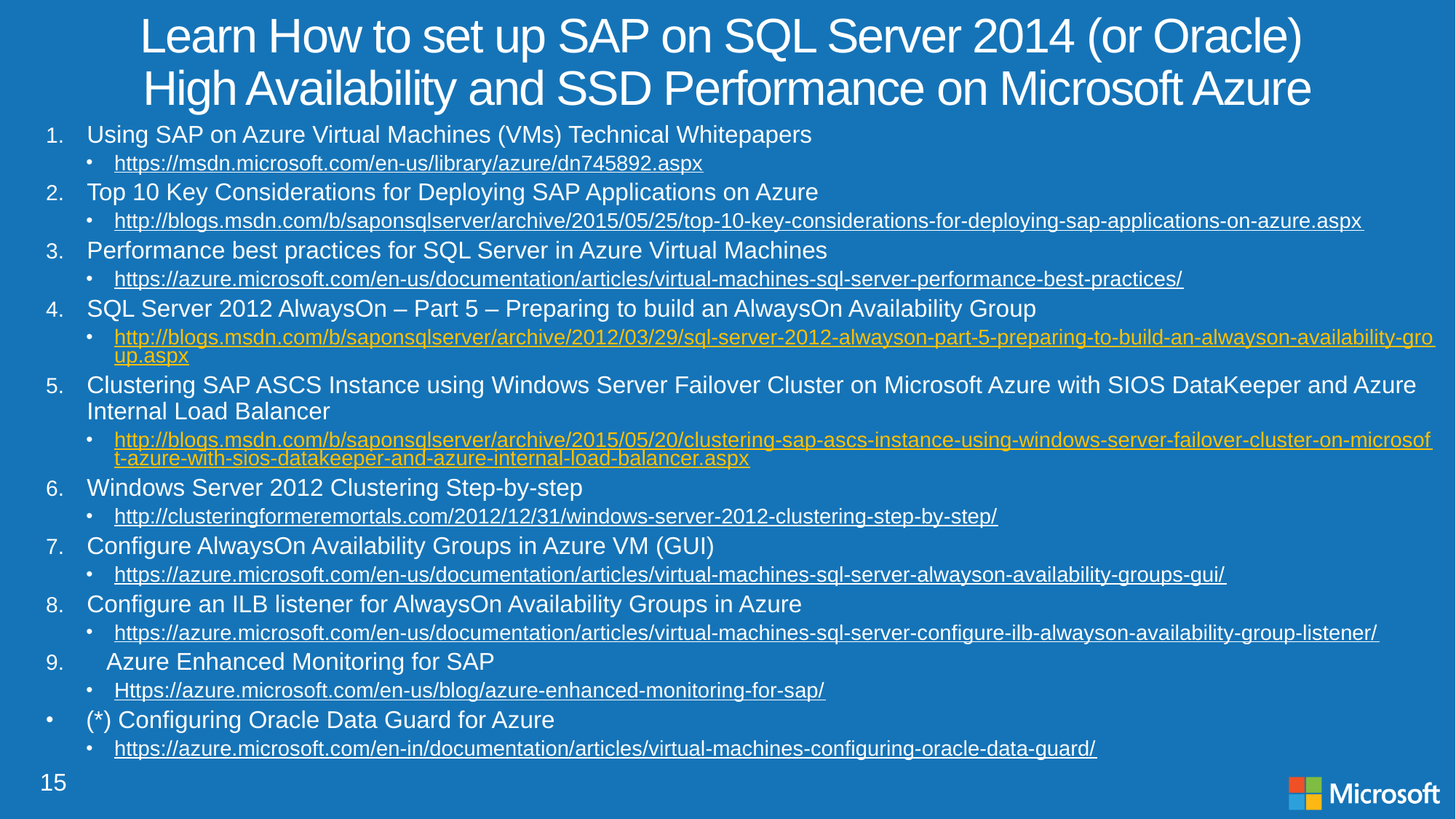

# Learn How to set up SAP on SQL Server 2014 (or Oracle) High Availability and SSD Performance on Microsoft Azure
Using SAP on Azure Virtual Machines (VMs) Technical Whitepapers
https://msdn.microsoft.com/en-us/library/azure/dn745892.aspx
Top 10 Key Considerations for Deploying SAP Applications on Azure
http://blogs.msdn.com/b/saponsqlserver/archive/2015/05/25/top-10-key-considerations-for-deploying-sap-applications-on-azure.aspx
Performance best practices for SQL Server in Azure Virtual Machines
https://azure.microsoft.com/en-us/documentation/articles/virtual-machines-sql-server-performance-best-practices/
SQL Server 2012 AlwaysOn – Part 5 – Preparing to build an AlwaysOn Availability Group
http://blogs.msdn.com/b/saponsqlserver/archive/2012/03/29/sql-server-2012-alwayson-part-5-preparing-to-build-an-alwayson-availability-group.aspx
Clustering SAP ASCS Instance using Windows Server Failover Cluster on Microsoft Azure with SIOS DataKeeper and Azure Internal Load Balancer
http://blogs.msdn.com/b/saponsqlserver/archive/2015/05/20/clustering-sap-ascs-instance-using-windows-server-failover-cluster-on-microsoft-azure-with-sios-datakeeper-and-azure-internal-load-balancer.aspx
Windows Server 2012 Clustering Step-by-step
http://clusteringformeremortals.com/2012/12/31/windows-server-2012-clustering-step-by-step/
Configure AlwaysOn Availability Groups in Azure VM (GUI)
https://azure.microsoft.com/en-us/documentation/articles/virtual-machines-sql-server-alwayson-availability-groups-gui/
Configure an ILB listener for AlwaysOn Availability Groups in Azure
https://azure.microsoft.com/en-us/documentation/articles/virtual-machines-sql-server-configure-ilb-alwayson-availability-group-listener/
   Azure Enhanced Monitoring for SAP
Https://azure.microsoft.com/en-us/blog/azure-enhanced-monitoring-for-sap/
(*) Configuring Oracle Data Guard for Azure
https://azure.microsoft.com/en-in/documentation/articles/virtual-machines-configuring-oracle-data-guard/